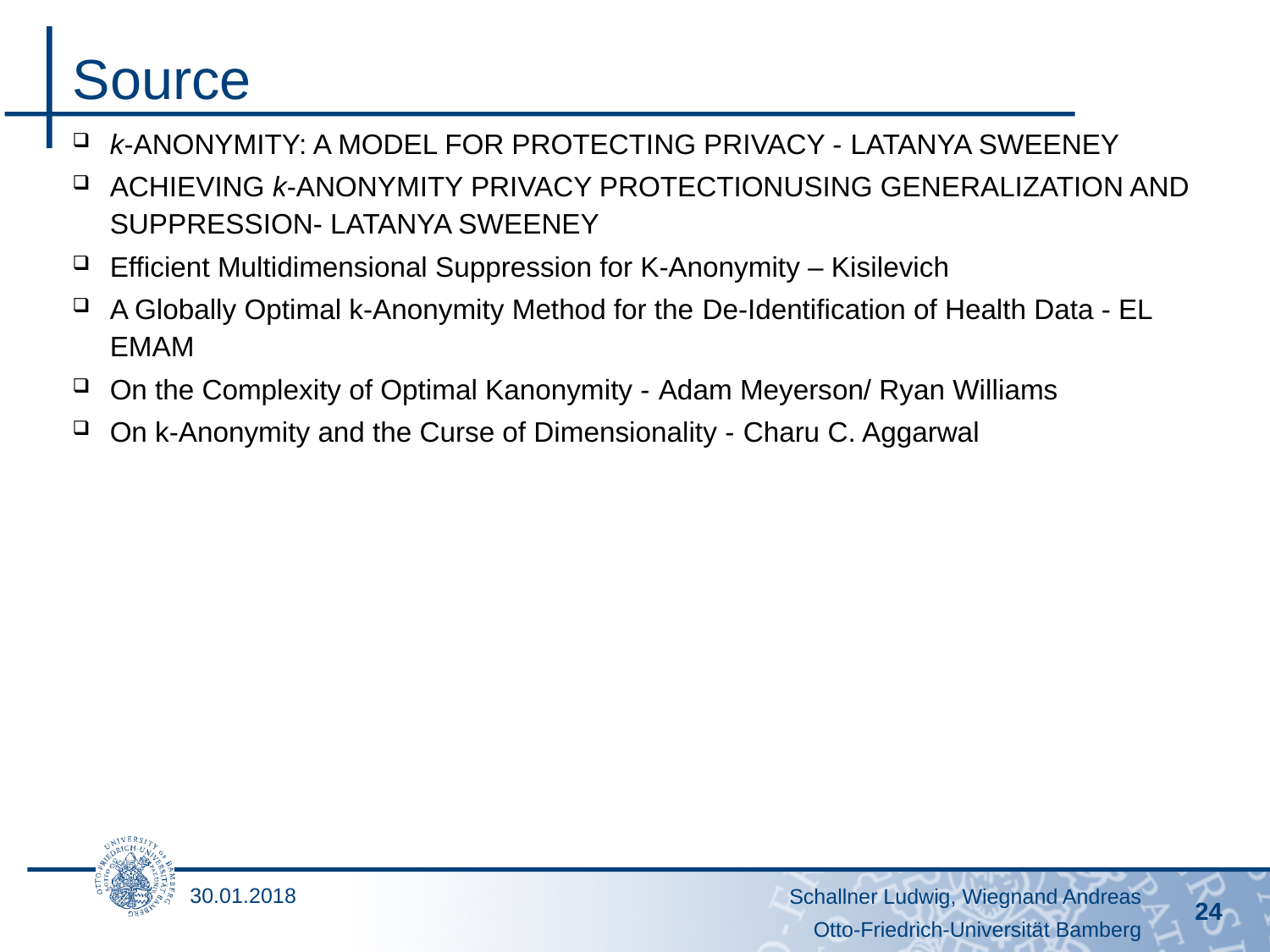

# Source
k-ANONYMITY: A MODEL FOR PROTECTING PRIVACY - LATANYA SWEENEY
ACHIEVING k-ANONYMITY PRIVACY PROTECTIONUSING GENERALIZATION AND SUPPRESSION- LATANYA SWEENEY
Efficient Multidimensional Suppression for K-Anonymity – Kisilevich
A Globally Optimal k-Anonymity Method for the De-Identification of Health Data - EL EMAM
On the Complexity of Optimal Kanonymity - Adam Meyerson/ Ryan Williams
On k-Anonymity and the Curse of Dimensionality - Charu C. Aggarwal

30.01.2018
Schallner Ludwig, Wiegnand Andreas
24